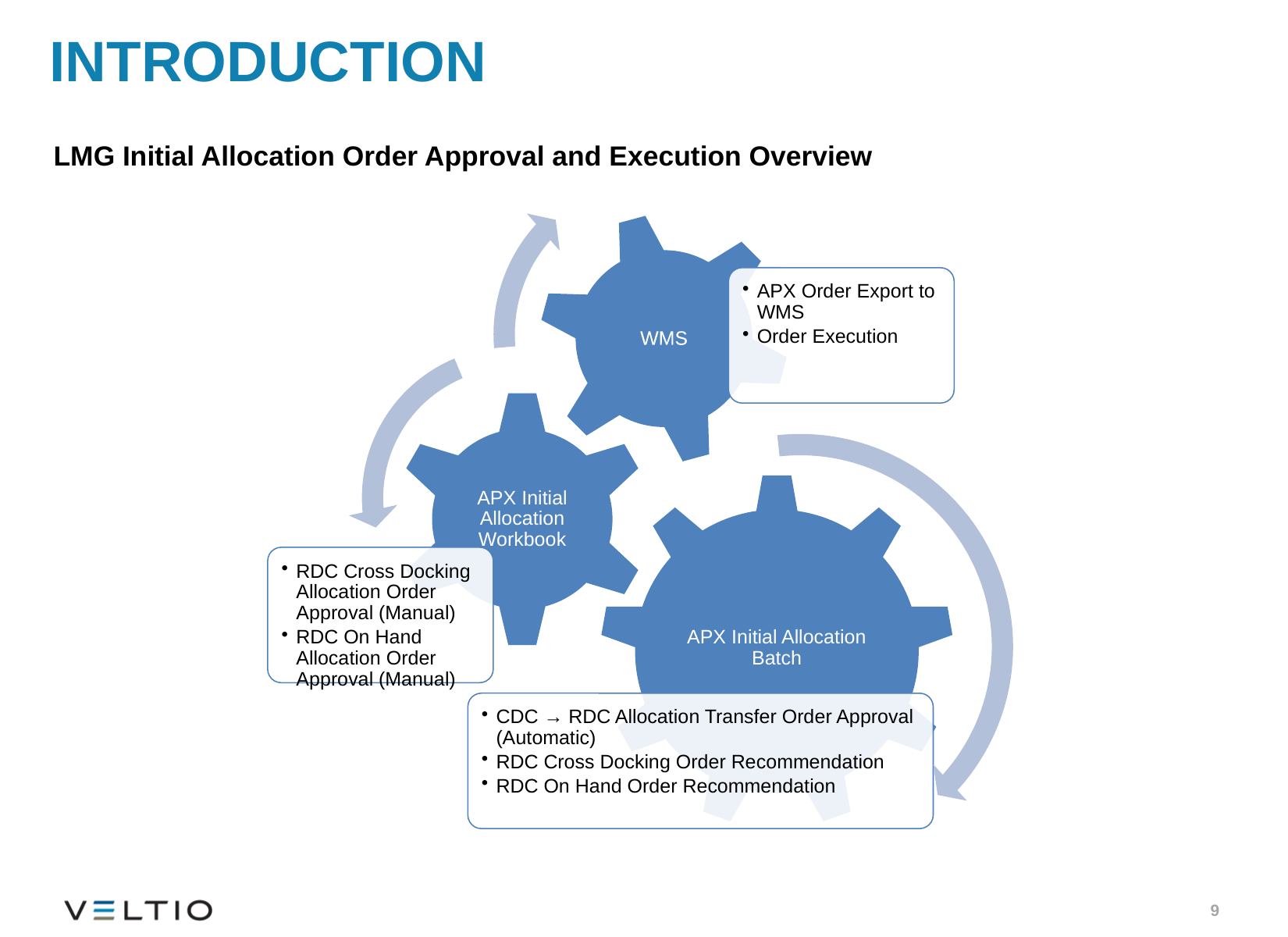

# introduction
LMG Initial Allocation Order Approval and Execution Overview
APX Initial Allocation Batch
CDC → RDC Allocation Transfer Order Approval (Automatic)
RDC Cross Docking Order Recommendation
RDC On Hand Order Recommendation
APX Initial Allocation Workbook
RDC Cross Docking Allocation Order Approval (Manual)
RDC On Hand Allocation Order Approval (Manual)
WMS
APX Order Export to WMS
Order Execution